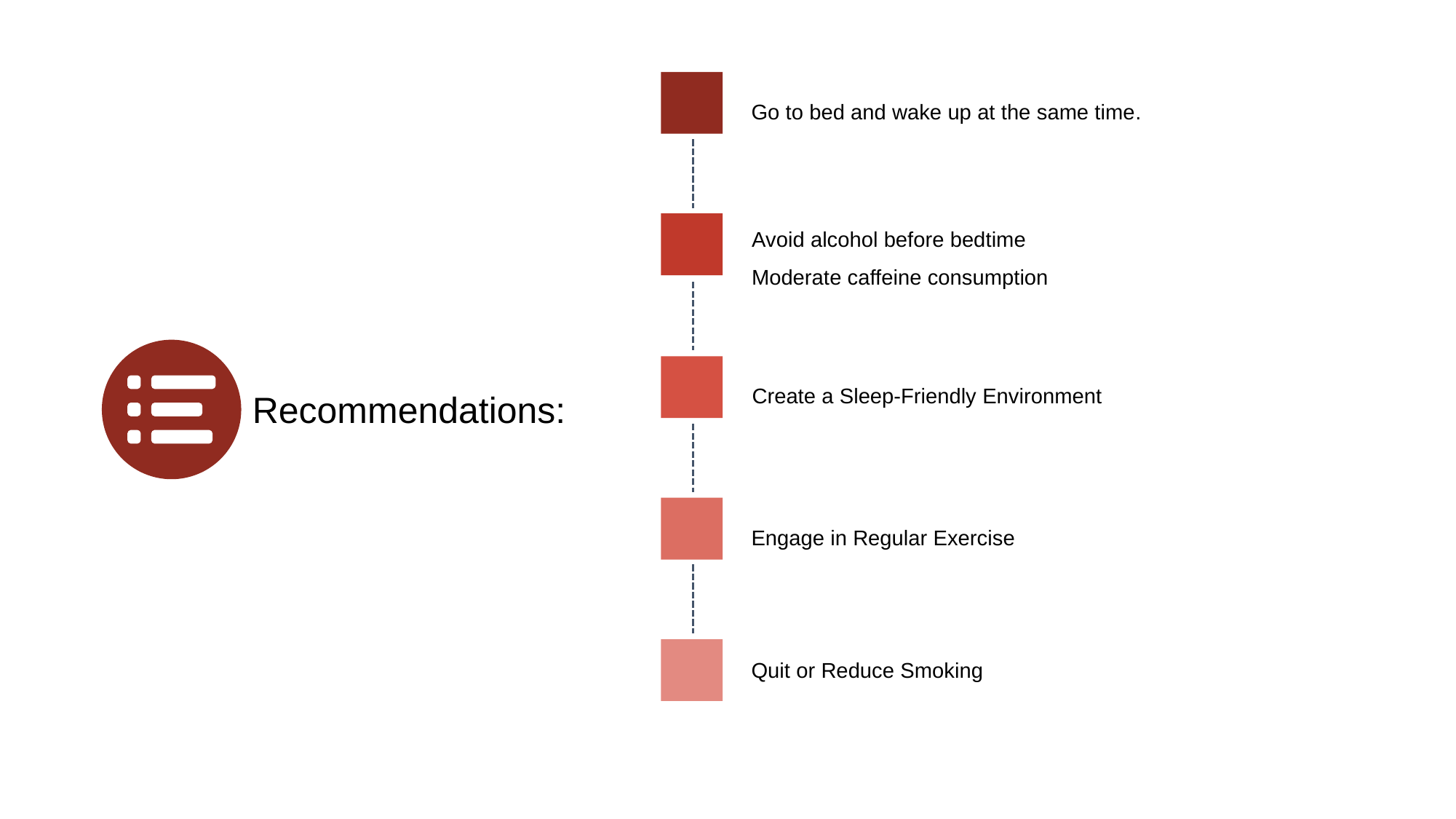

Go to bed and wake up at the same time.

Avoid alcohol before bedtime
Moderate caffeine consumption

Create a Sleep-Friendly Environment
Recommendations:

Engage in Regular Exercise

Quit or Reduce Smoking